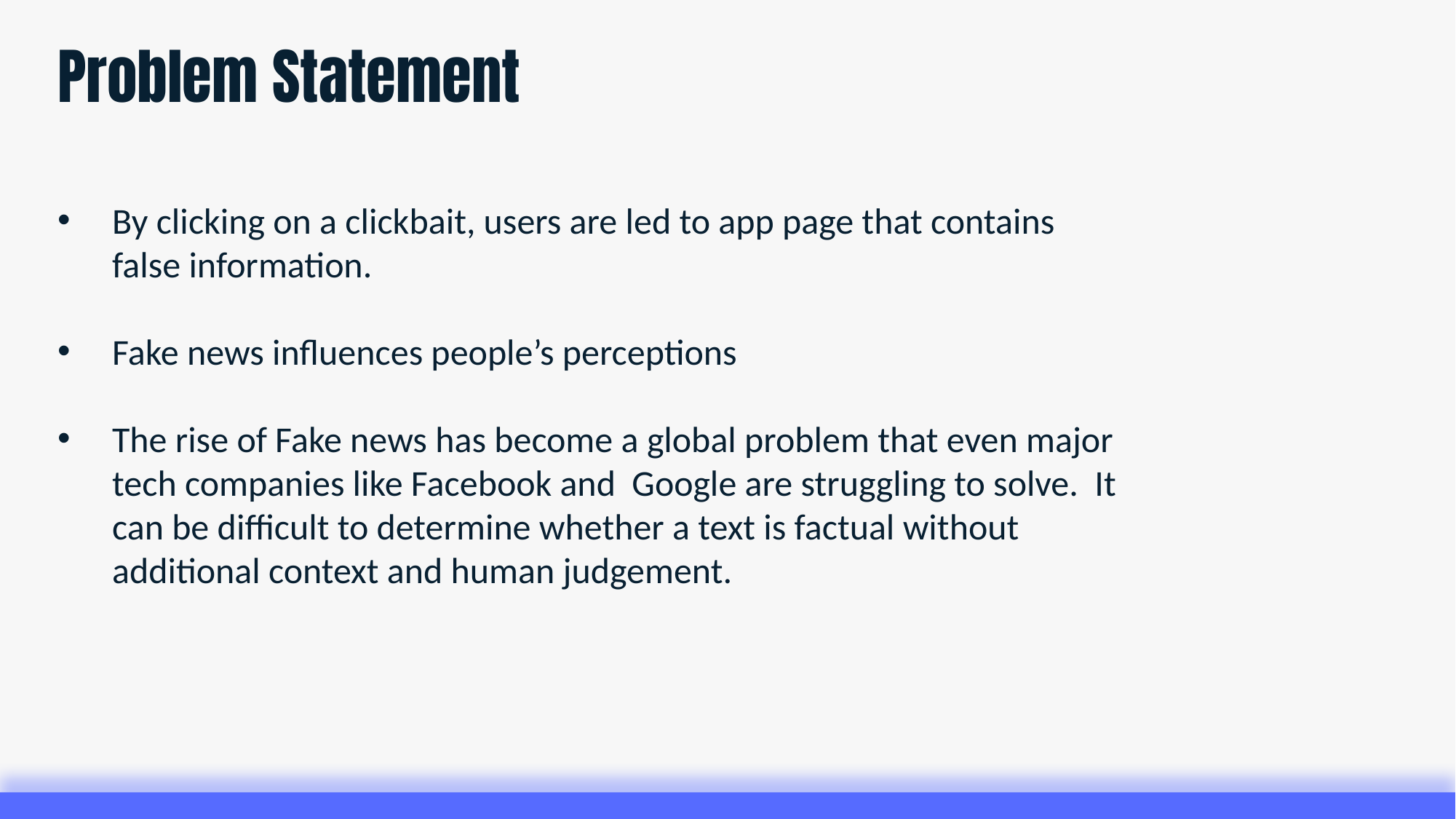

Problem Statement
By clicking on a clickbait, users are led to app page that contains false information.

Fake news influences people’s perceptions

The rise of Fake news has become a global problem that even major tech companies like Facebook and  Google are struggling to solve.  It can be difficult to determine whether a text is factual without       additional context and human judgement.